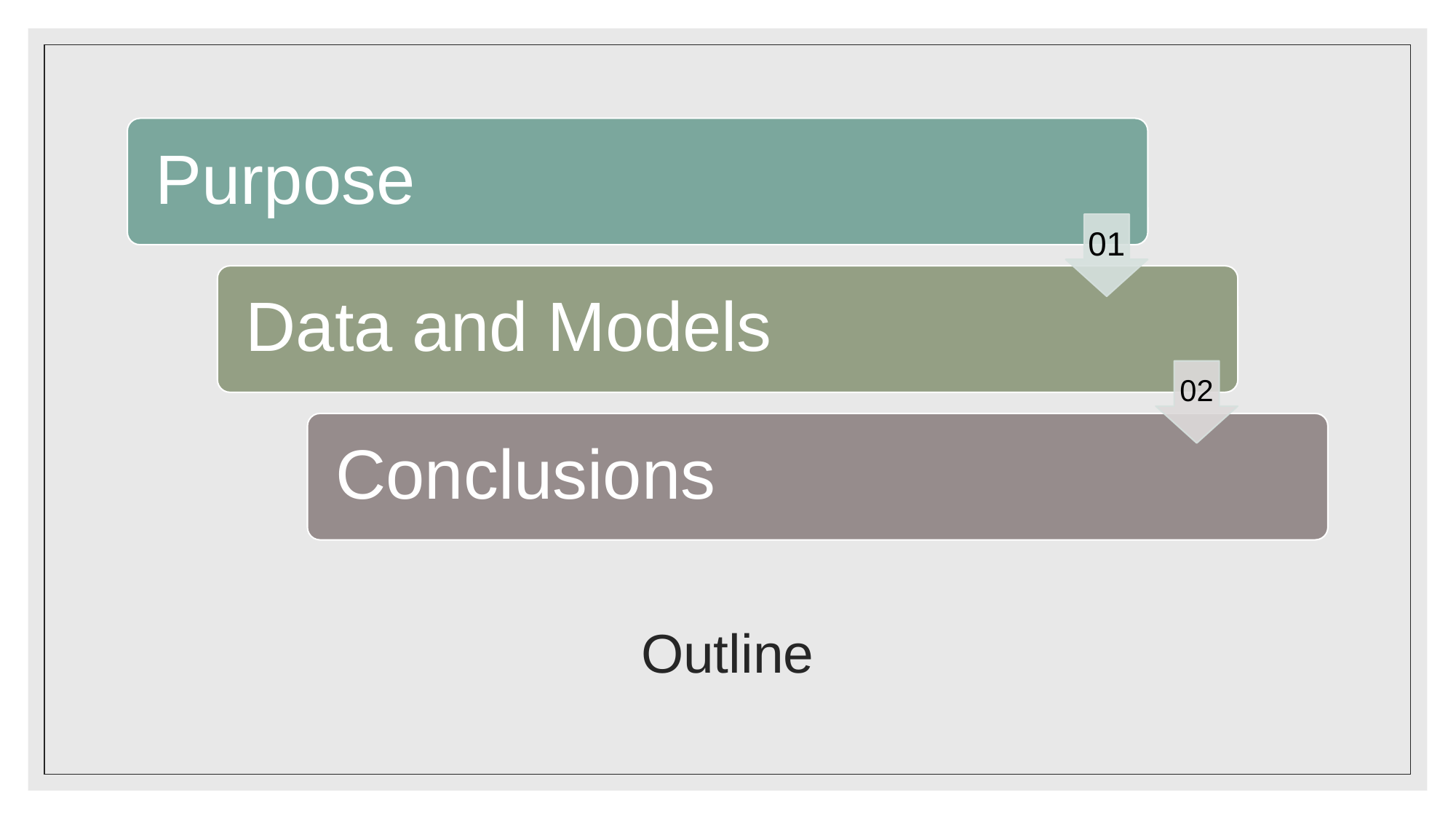

Purpose
Data and Models
Conclusions
01
02
# Outline